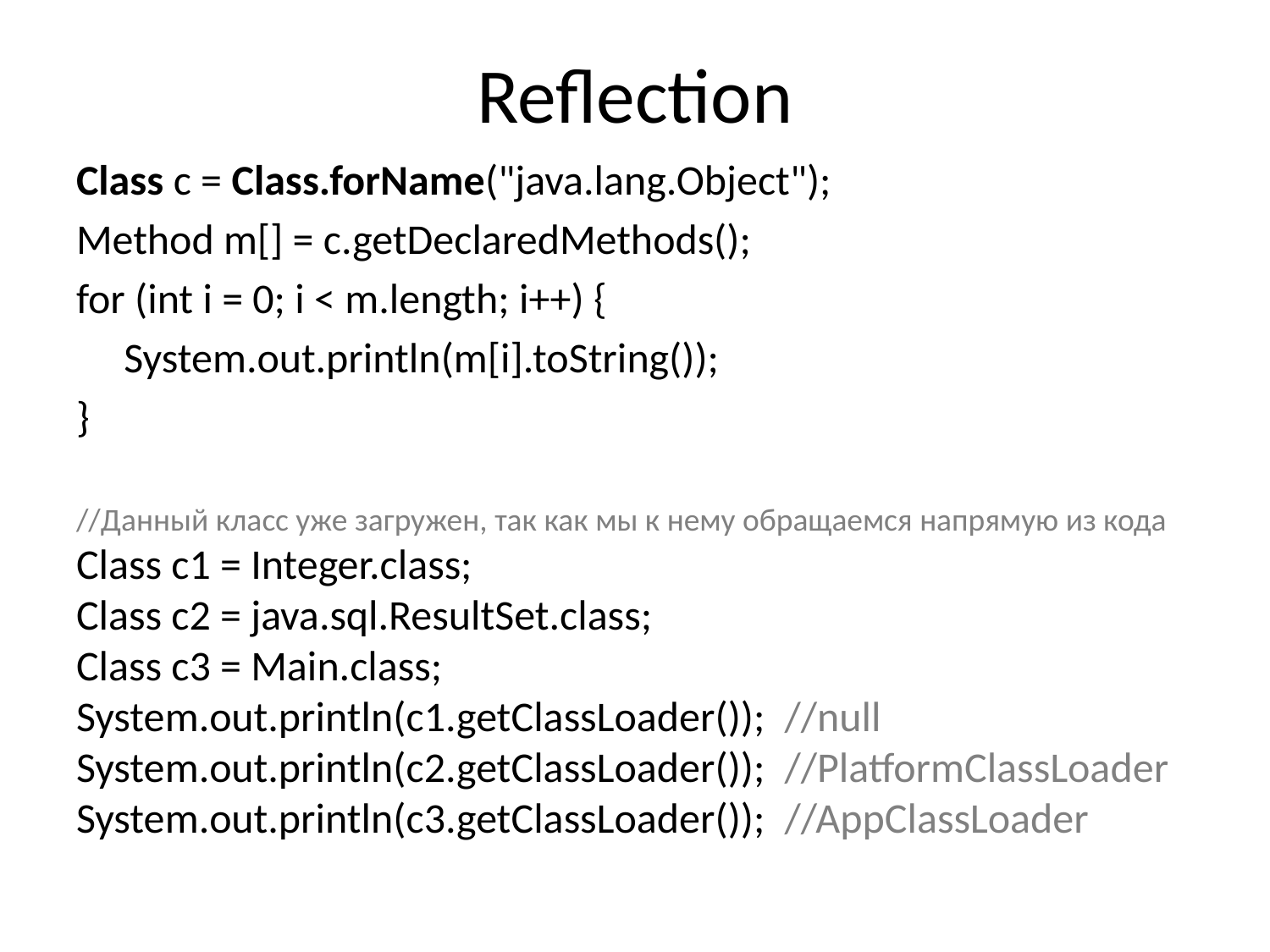

# Reflection
Class c = Class.forName("java.lang.Object");
Method m[] = c.getDeclaredMethods();
for (int i = 0; i < m.length; i++) {
	System.out.println(m[i].toString());
}

//Данный класс уже загружен, так как мы к нему обращаемся напрямую из кода
Class c1 = Integer.class;
Class c2 = java.sql.ResultSet.class;
Class c3 = Main.class;
System.out.println(c1.getClassLoader());  //null
System.out.println(c2.getClassLoader());  //PlatformClassLoader
System.out.println(c3.getClassLoader());  //AppClassLoader